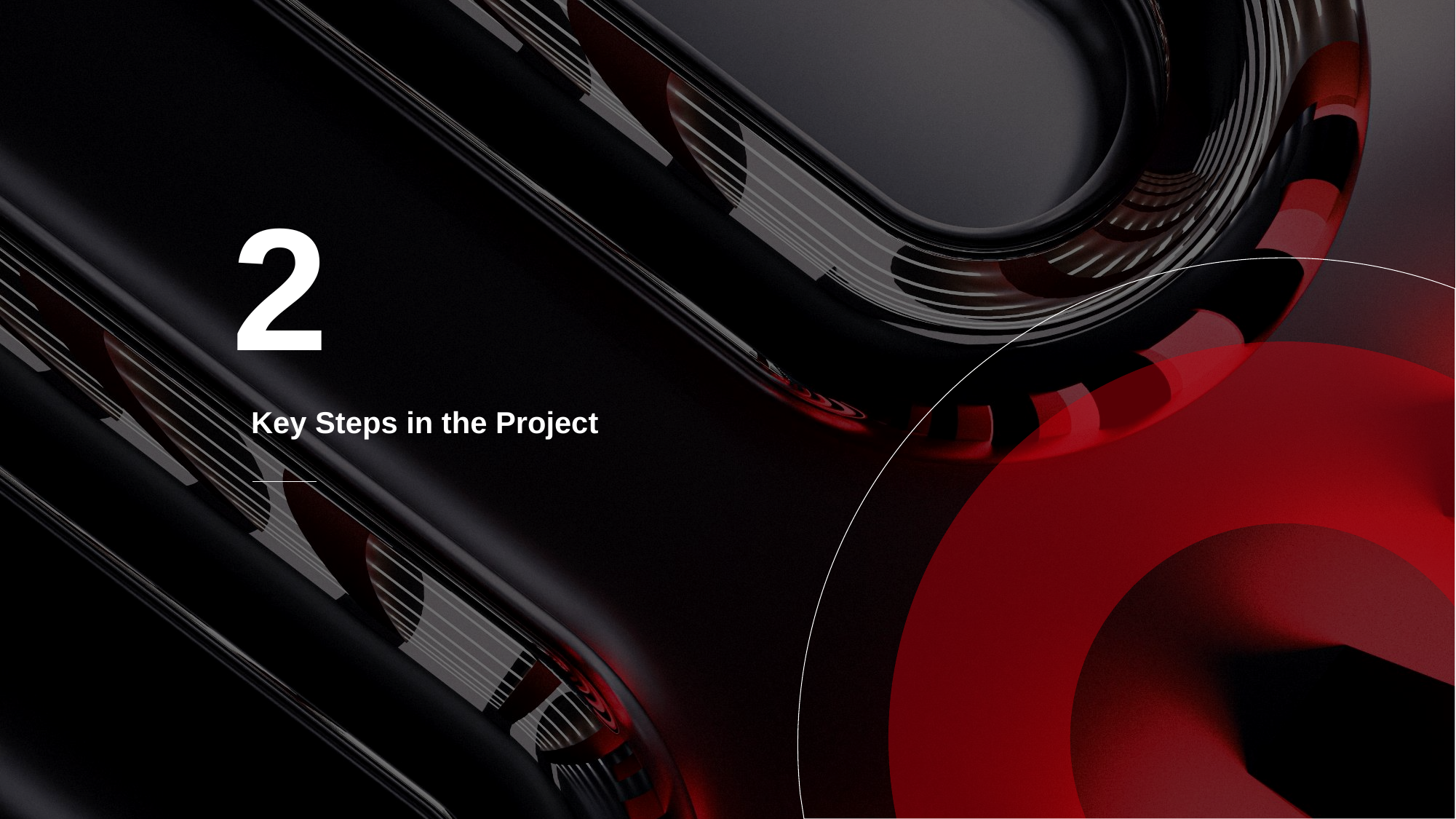

# 2
Key Steps in the Project